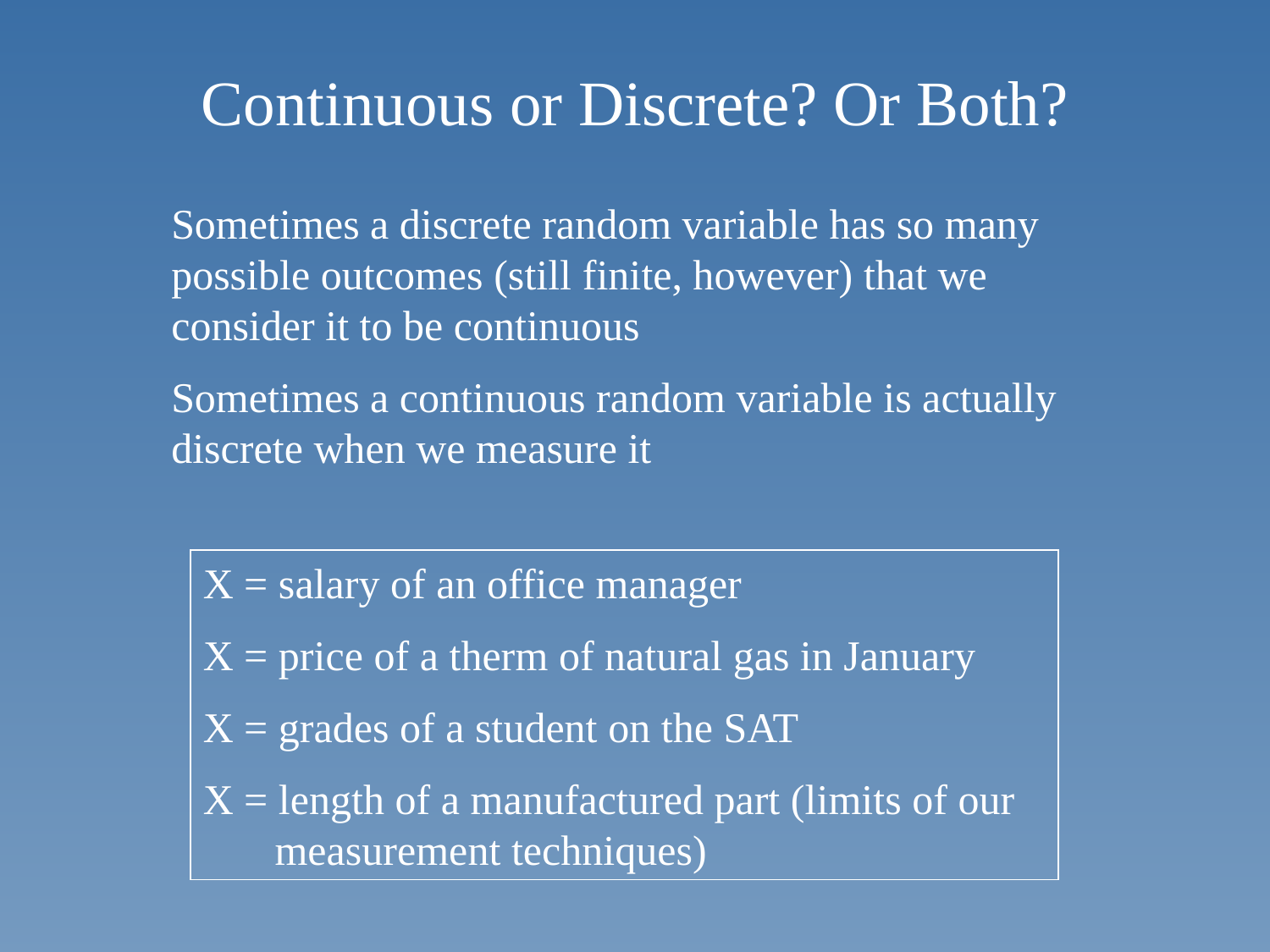

# Continuous or Discrete? Or Both?
Sometimes a discrete random variable has so many possible outcomes (still finite, however) that we consider it to be continuous
Sometimes a continuous random variable is actually discrete when we measure it
X = salary of an office manager
X = price of a therm of natural gas in January
X = grades of a student on the SAT
X = length of a manufactured part (limits of our measurement techniques)